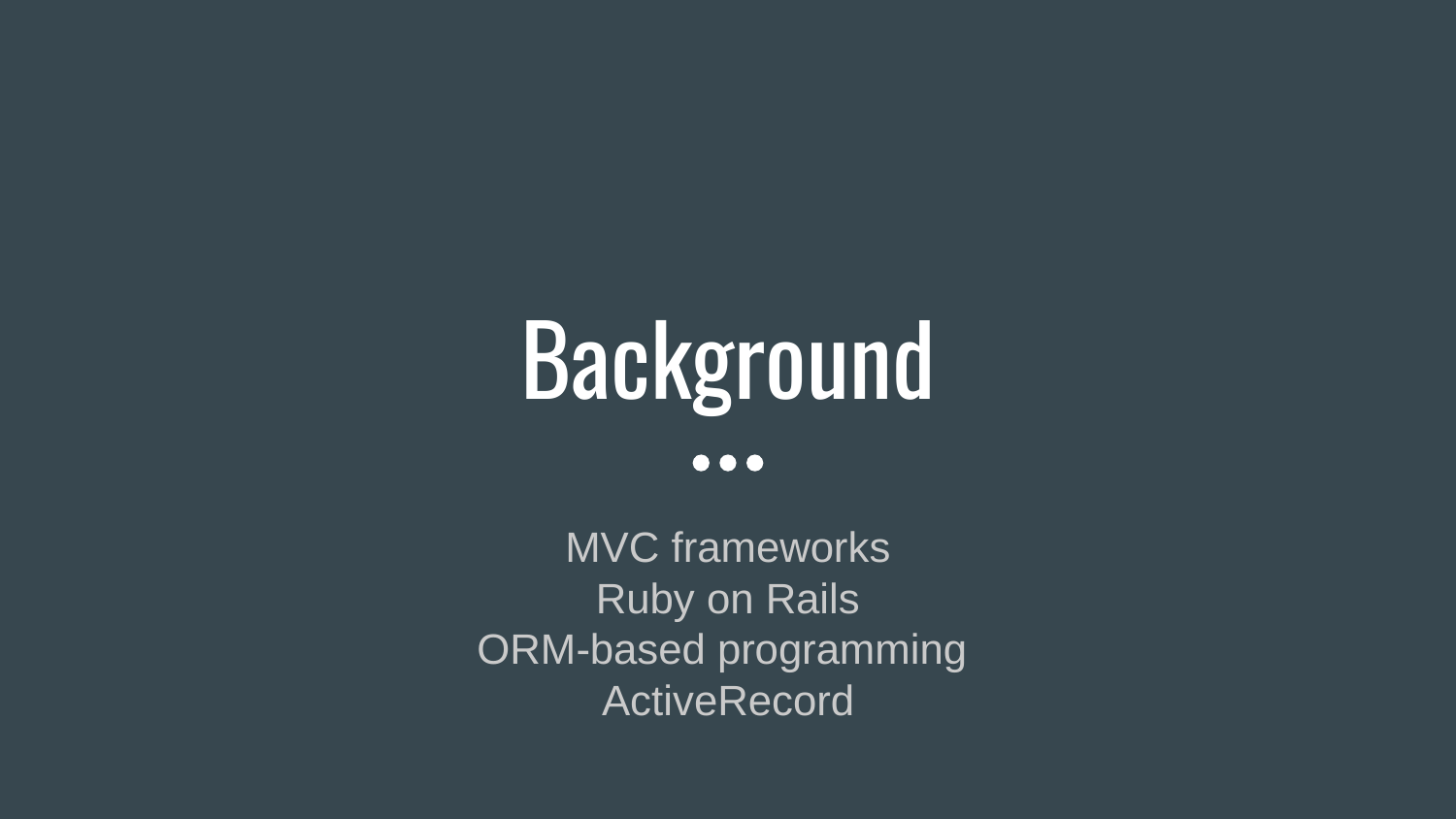

# Background
MVC frameworks
Ruby on Rails
ORM-based programming
ActiveRecord